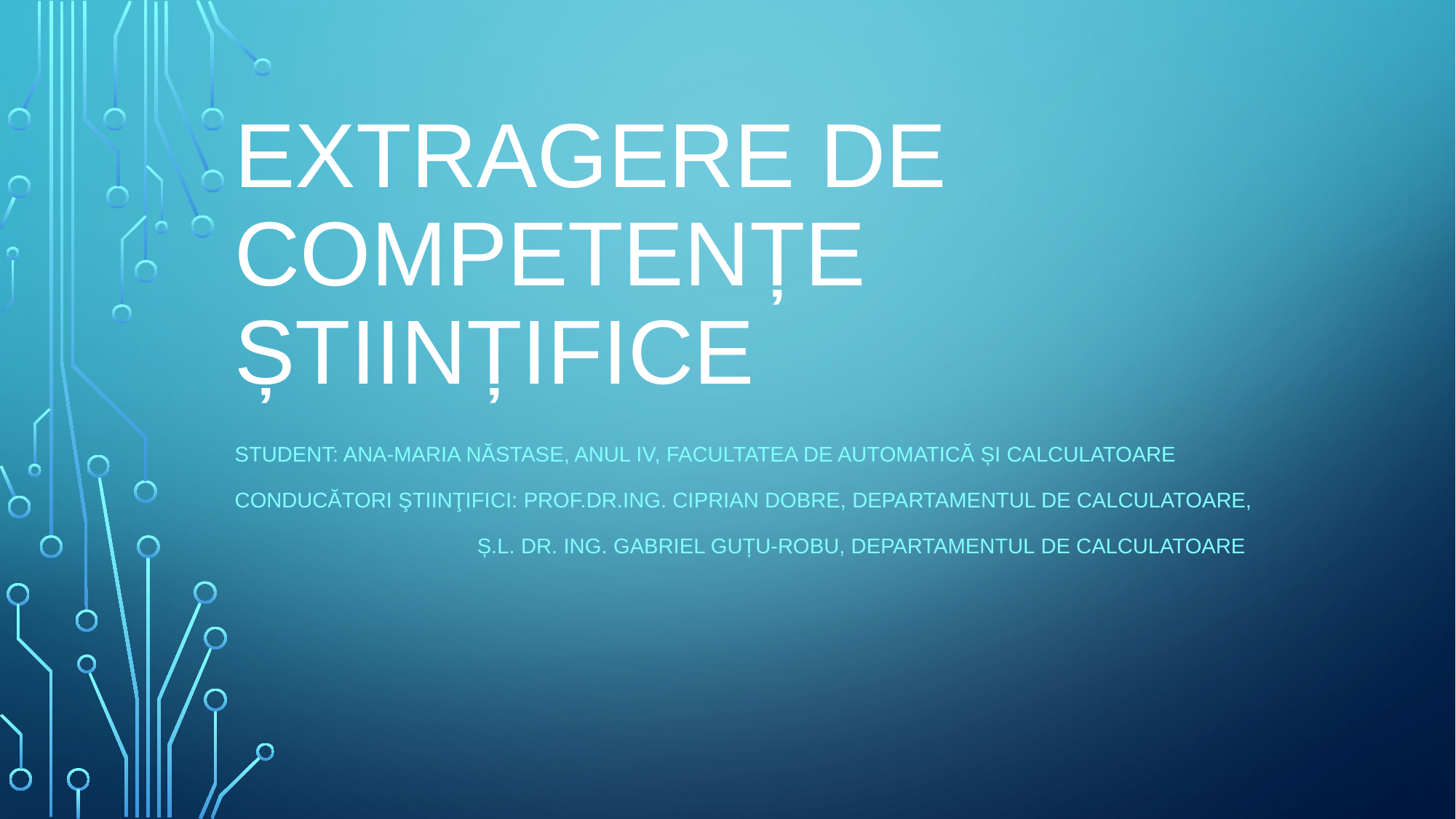

# Extragere de competențe științifice
Student: Ana-Maria NĂSTASE, anul IV, Facultatea de Automatică și Calculatoare
ConducătorI ştiinţificI: Prof.dr.ing. Ciprian DOBRE, Departamentul de Calculatoare,
		    Ș.l. dr. ing. Gabriel Guțu-Robu, Departamentul de Calculatoare